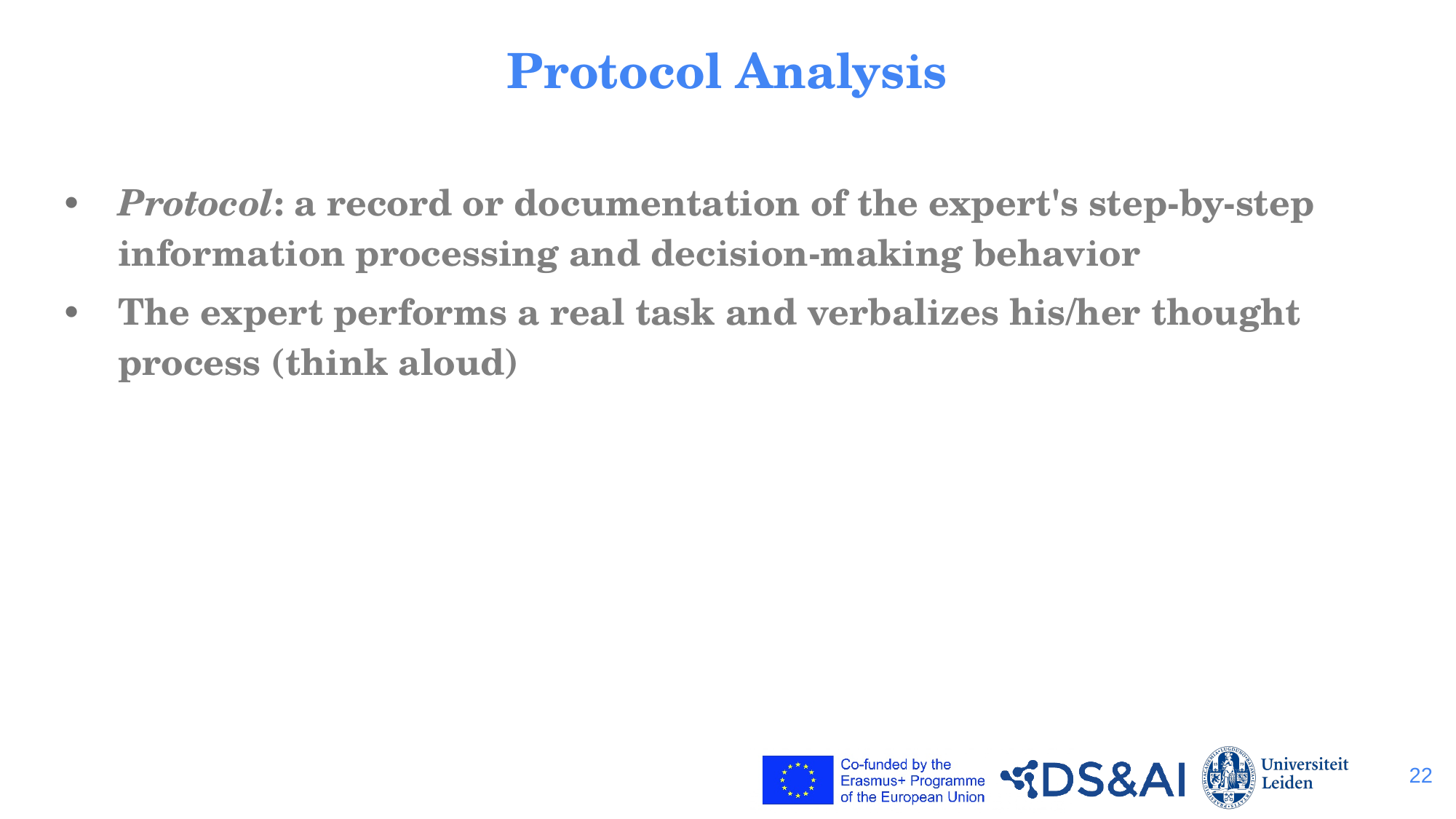

# Protocol Analysis
Protocol: a record or documentation of the expert's step-by-step information processing and decision-making behavior
The expert performs a real task and verbalizes his/her thought process (think aloud)
22